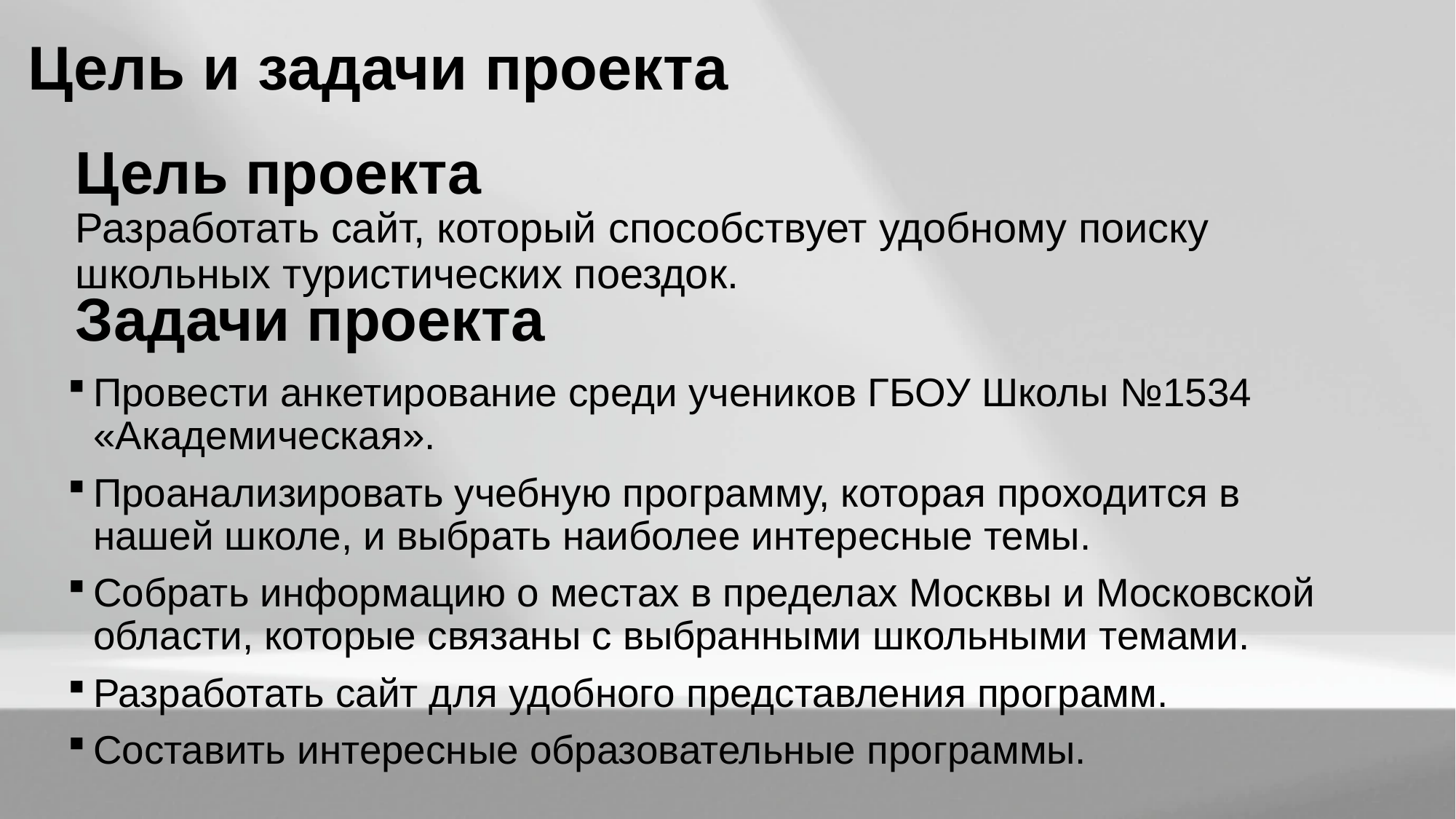

# Цель и задачи проекта
Цель проекта
Разработать сайт, который способствует удобному поиску школьных туристических поездок.
Задачи проекта
Провести анкетирование среди учеников ГБОУ Школы №1534 «Академическая».
Проанализировать учебную программу, которая проходится в нашей школе, и выбрать наиболее интересные темы.
Собрать информацию о местах в пределах Москвы и Московской области, которые связаны с выбранными школьными темами.
Разработать сайт для удобного представления программ.
Составить интересные образовательные программы.